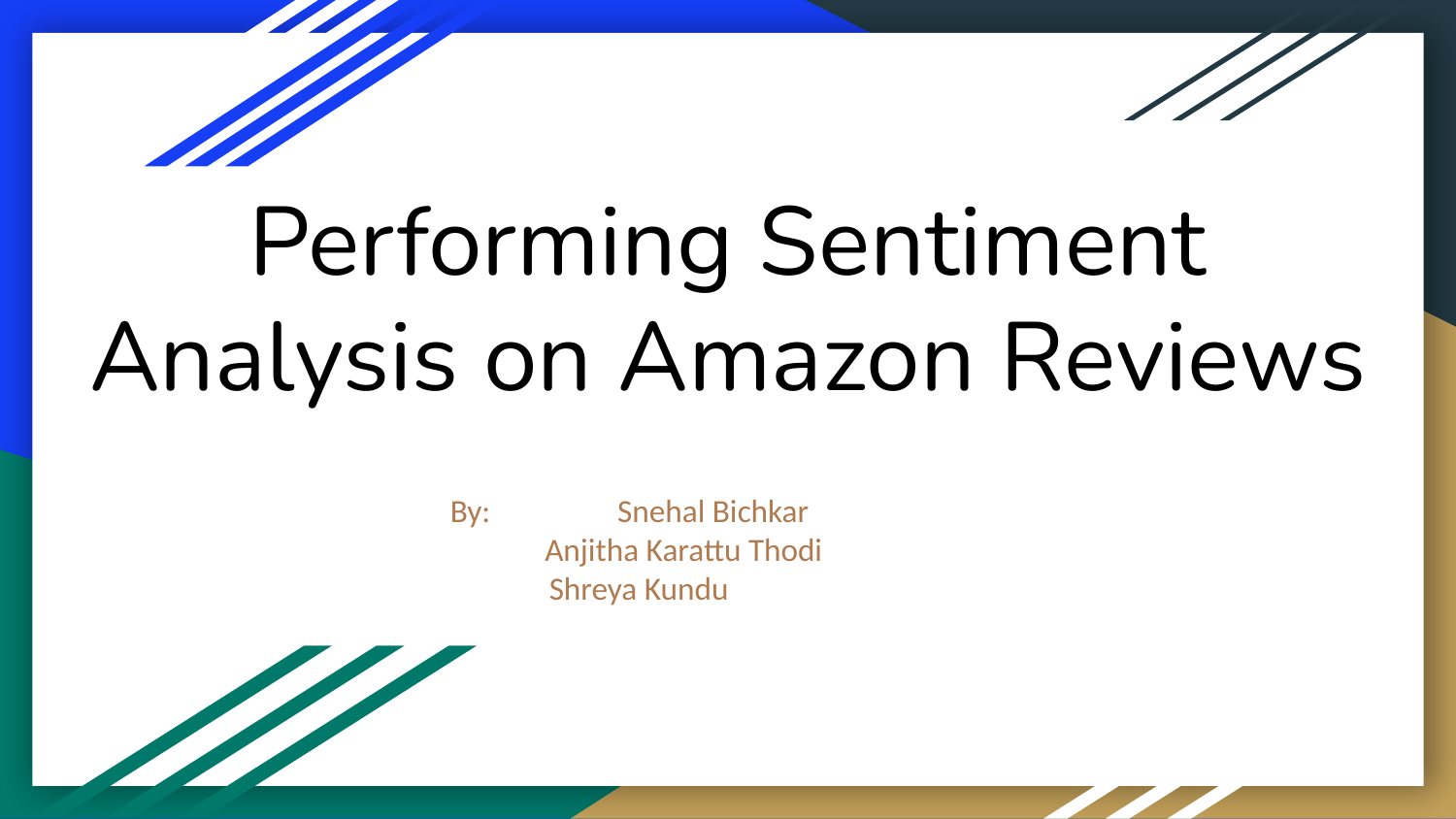

# Performing Sentiment Analysis on Amazon Reviews
 	By: 	   Snehal Bichkar
   Anjitha Karattu Thodi
 Shreya Kundu